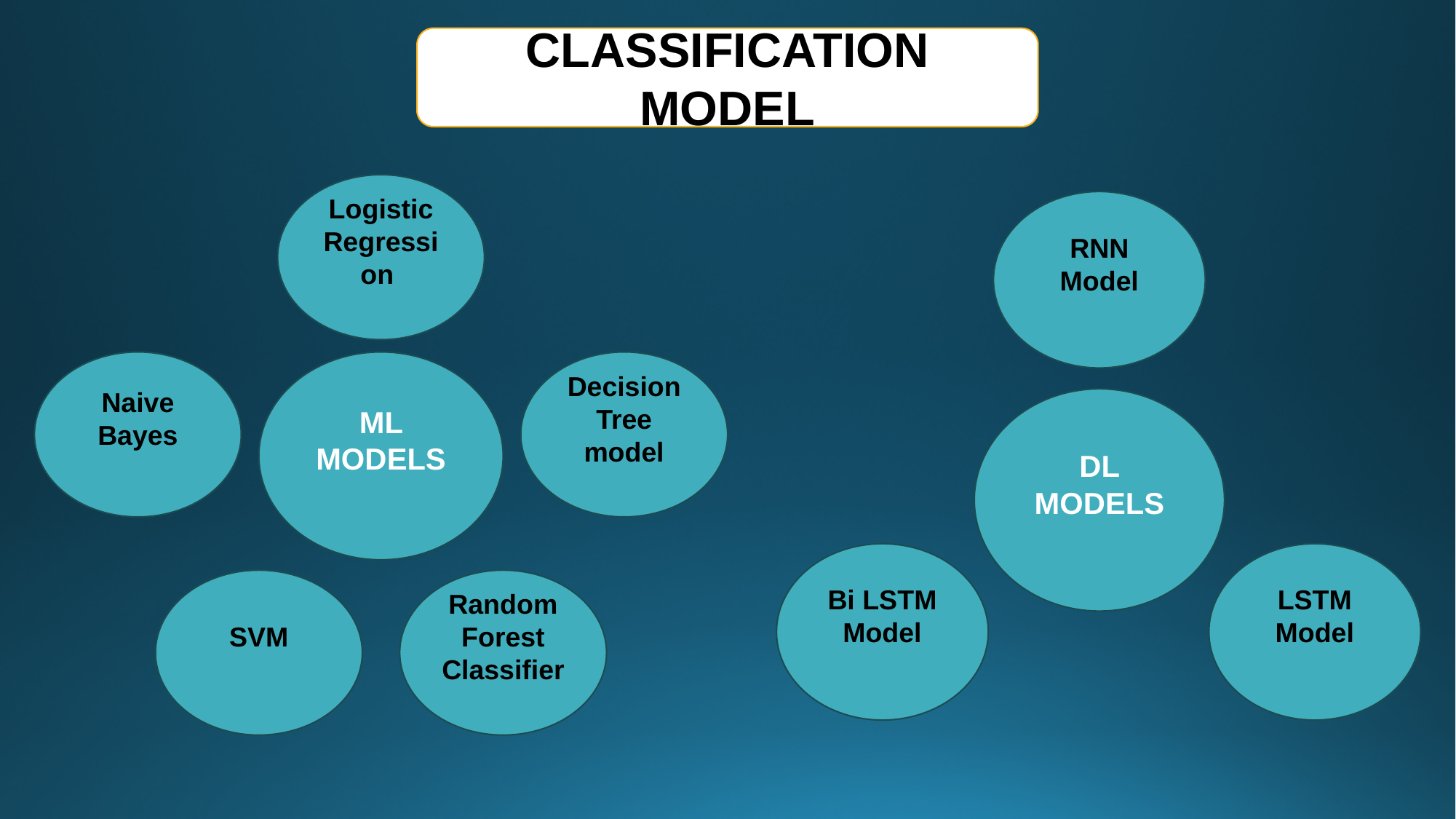

CLASSIFICATION MODEL
Logistic Regression

Naive Bayes

ML MODELS

Decision Tree model

SVM

Random Forest Classifier

RNN Model

DL MODELS

Bi LSTM Model

LSTM Model